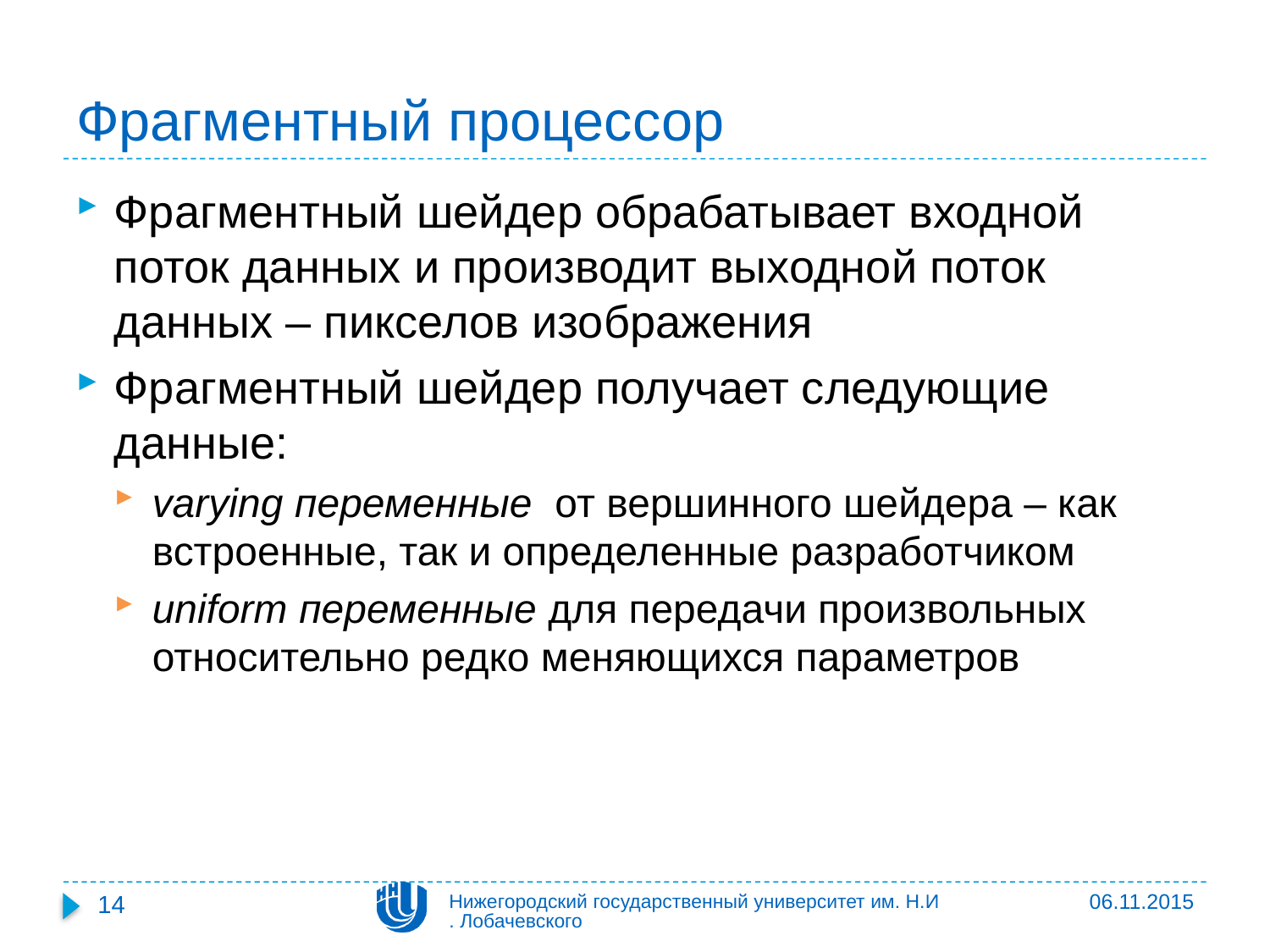

# Фрагментный процессор
Фрагментный шейдер обрабатывает входной поток данных и производит выходной поток данных – пикселов изображения
Фрагментный шейдер получает следующие данные:
varying переменные  от вершинного шейдера – как встроенные, так и определенные разработчиком
uniform переменные для передачи произвольных относительно редко меняющихся параметров

14
Нижегородский государственный университет им. Н.И. Лобачевского
06.11.2015